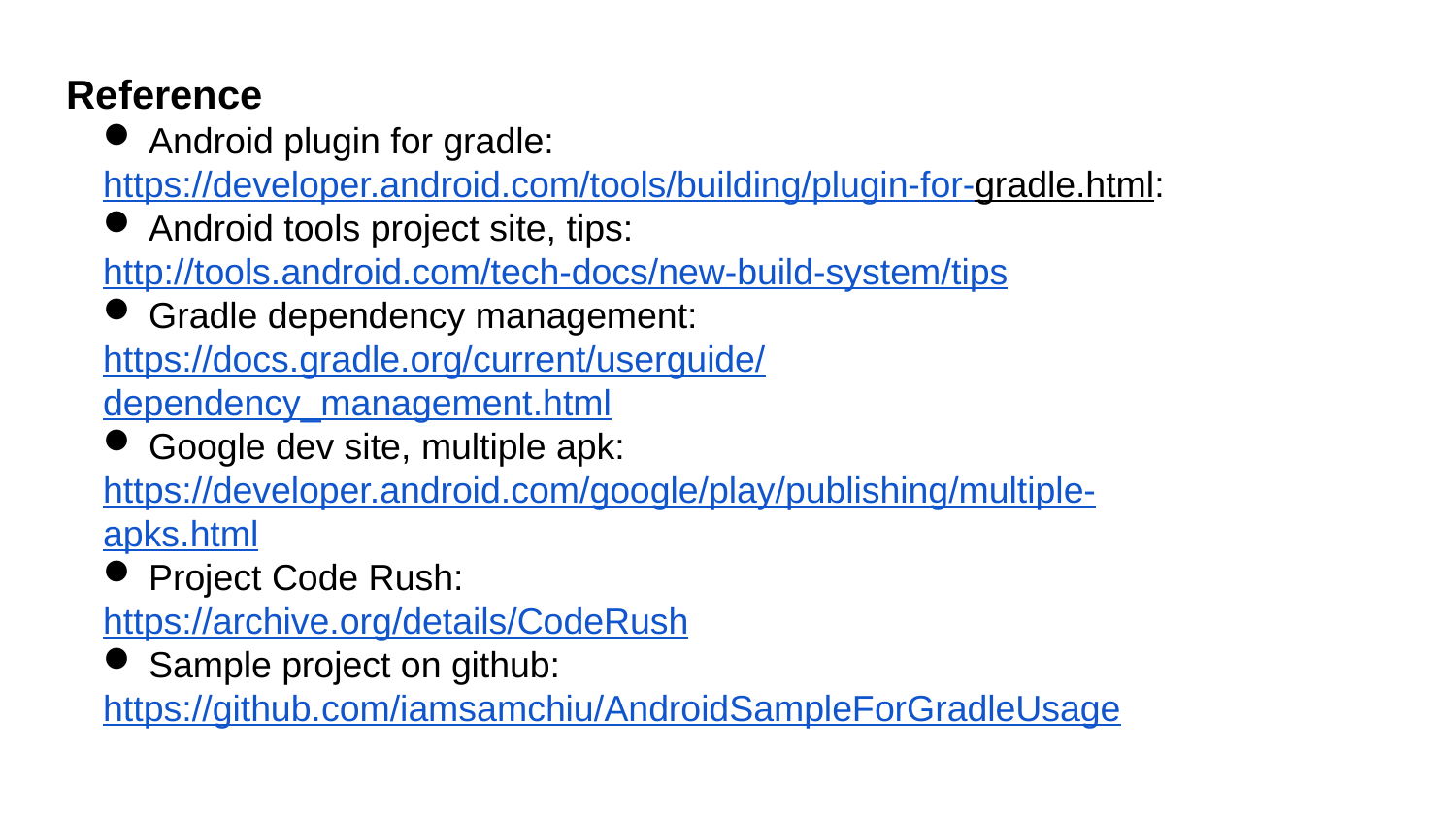

Reference
Android plugin for gradle:
https://developer.android.com/tools/building/plugin-for-gradle.html:
Android tools project site, tips:
http://tools.android.com/tech-docs/new-build-system/tips
Gradle dependency management:
https://docs.gradle.org/current/userguide/dependency_management.html
Google dev site, multiple apk:
https://developer.android.com/google/play/publishing/multiple-apks.html
Project Code Rush:
https://archive.org/details/CodeRush
Sample project on github:
https://github.com/iamsamchiu/AndroidSampleForGradleUsage